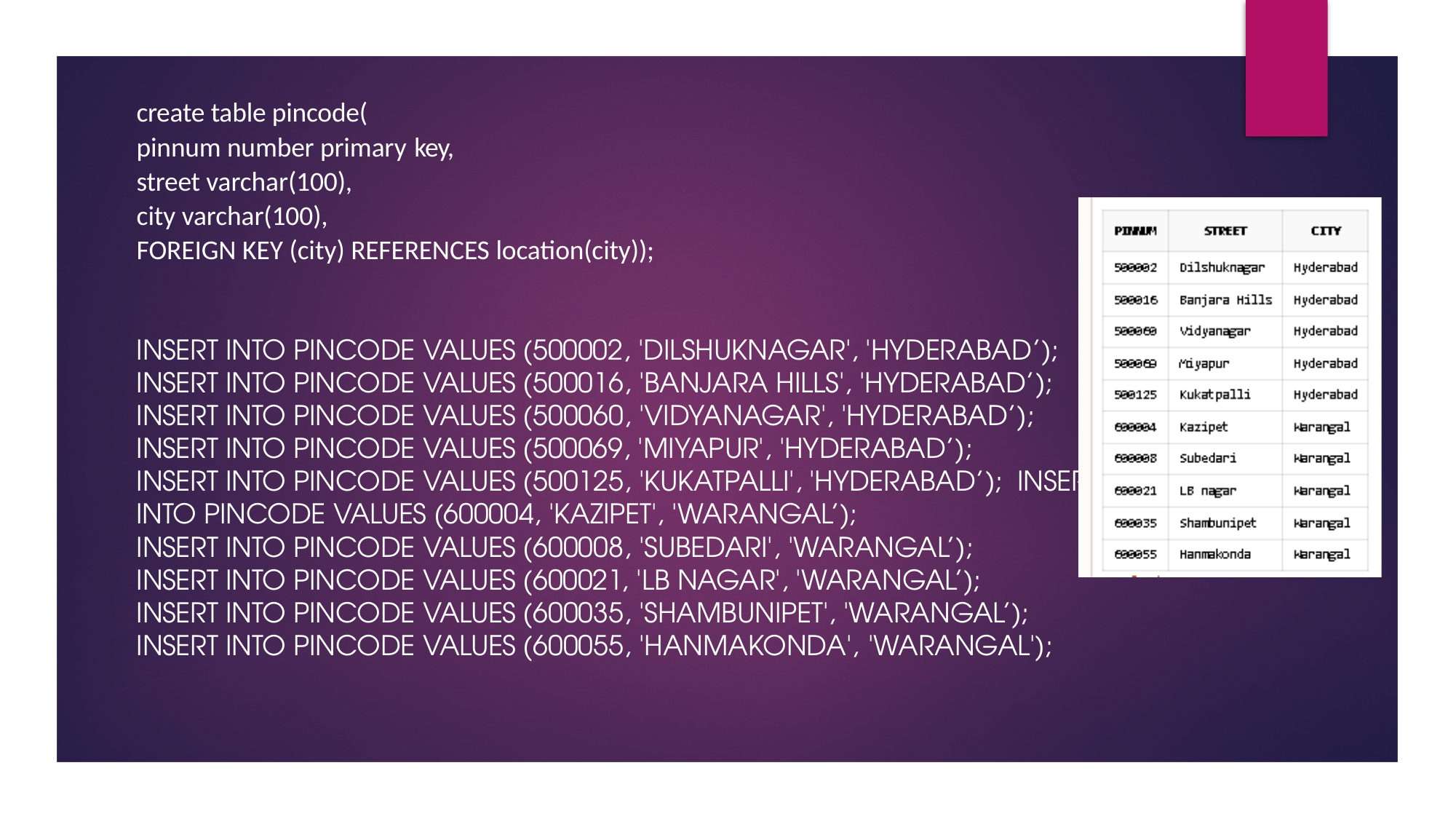

create table pincode(
pinnum number primary key,
street varchar(100),
city varchar(100),
FOREIGN KEY (city) REFERENCES location(city));

INSERT INTO pincode VALUES (500002, 'Dilshuknagar', 'Hyderabad’);  INSERT INTO pincode VALUES (500016, 'Banjara Hills', 'Hyderabad’);  INSERT INTO pincode VALUES (500060, 'Vidyanagar', 'Hyderabad’);  INSERT INTO pincode VALUES (500069, 'Miyapur', 'Hyderabad’);
INSERT INTO pincode VALUES (500125, 'Kukatpalli', 'Hyderabad’);  INSERT INTO pincode VALUES (600004, 'Kazipet', 'Warangal’);
INSERT INTO pincode VALUES (600008, 'Subedari', 'Warangal’);
INSERT INTO pincode VALUES (600021, 'LB nagar', 'Warangal’);
INSERT INTO pincode VALUES (600035, 'Shambunipet', 'Warangal’);  INSERT INTO pincode VALUES (600055, 'Hanmakonda', 'Warangal');